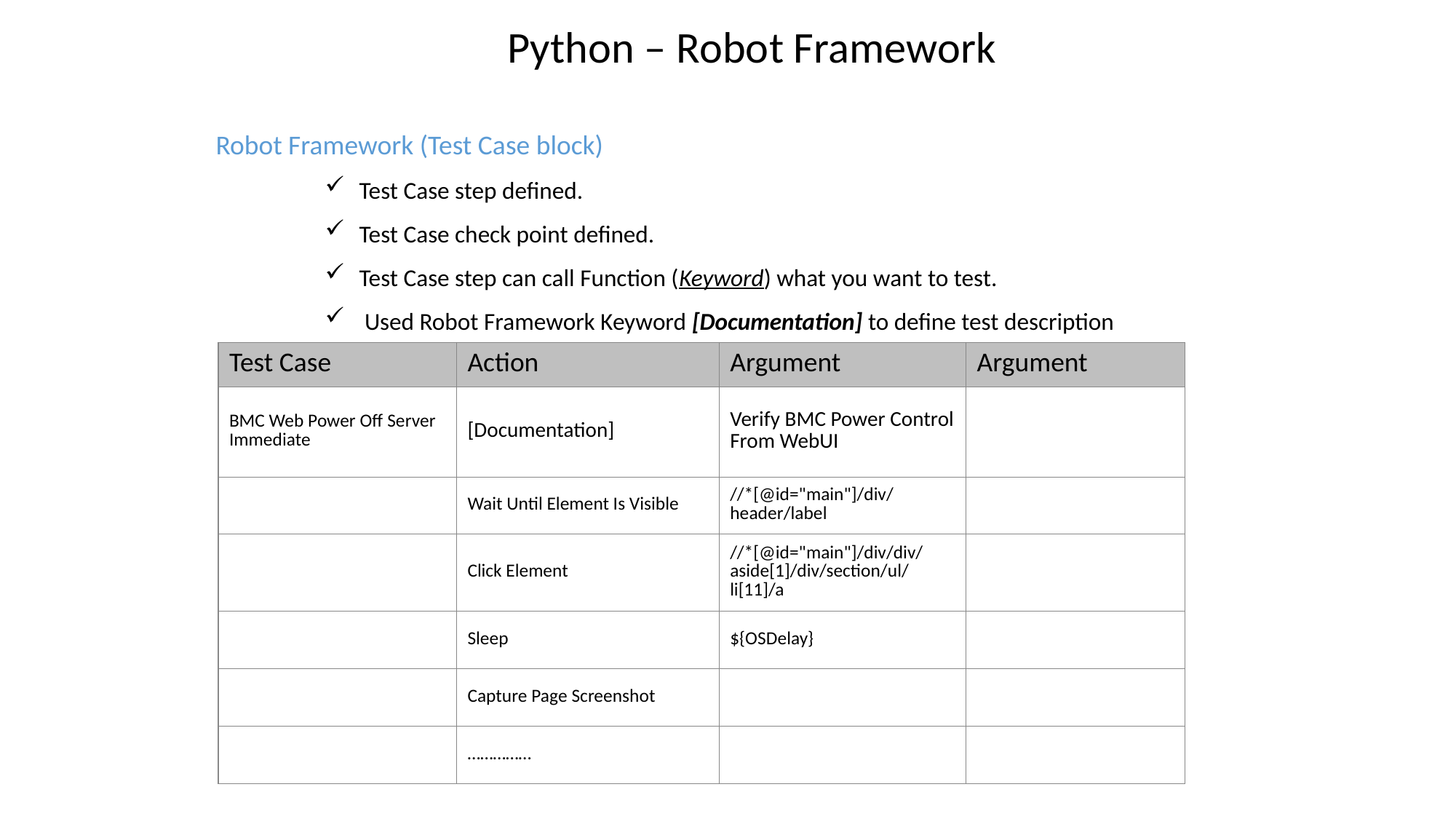

# Python – Robot Framework
Robot Framework (Test Case block)
Test Case step defined.
Test Case check point defined.
Test Case step can call Function (Keyword) what you want to test.
 Used Robot Framework Keyword [Documentation] to define test description
| Test Case | Action | Argument | Argument |
| --- | --- | --- | --- |
| BMC Web Power Off Server Immediate | [Documentation] | Verify BMC Power Control From WebUI |  |
|  | Wait Until Element Is Visible | //\*[@id="main"]/div/header/label |  |
|  | Click Element | //\*[@id="main"]/div/div/aside[1]/div/section/ul/li[11]/a |  |
|  | Sleep | ${OSDelay} |  |
|  | Capture Page Screenshot |  |  |
|  | …………… |  |  |